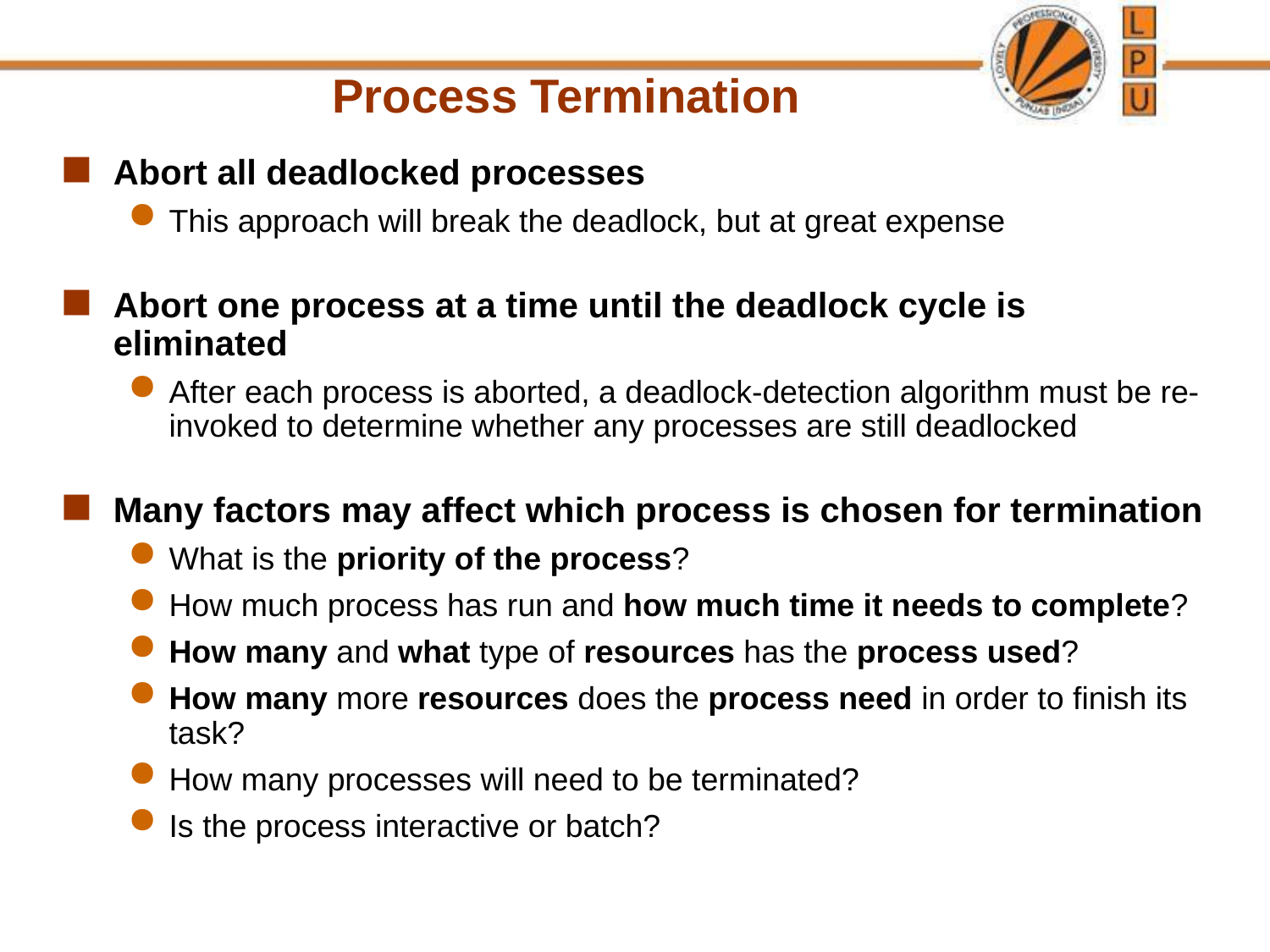

Process Termination
Abort all deadlocked processes
This approach will break the deadlock, but at great expense
Abort one process at a time until the deadlock cycle is eliminated
After each process is aborted, a deadlock-detection algorithm must be re-invoked to determine whether any processes are still deadlocked
Many factors may affect which process is chosen for termination
What is the priority of the process?
How much process has run and how much time it needs to complete?
How many and what type of resources has the process used?
How many more resources does the process need in order to finish its task?
How many processes will need to be terminated?
Is the process interactive or batch?